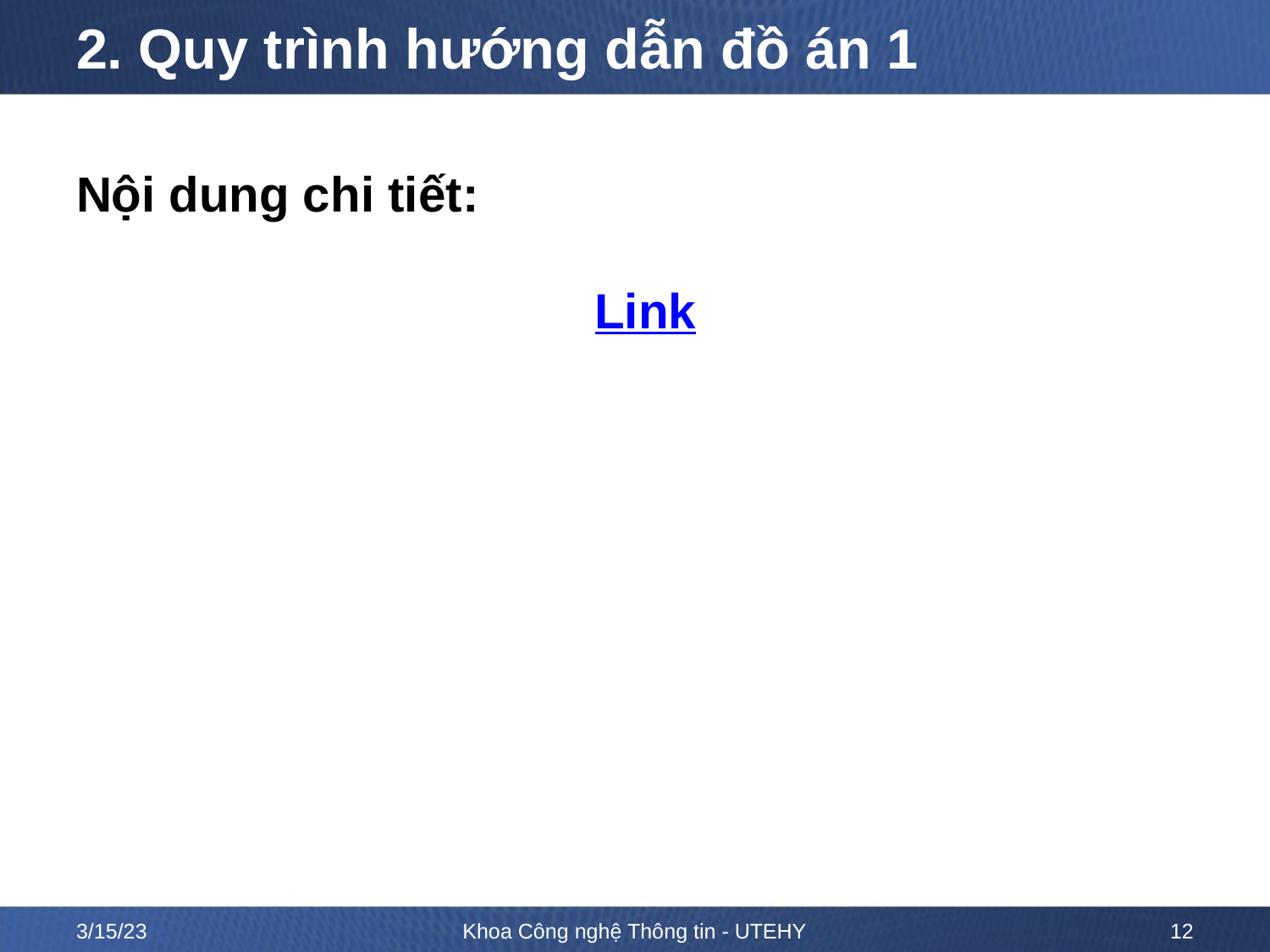

# 2. Quy trình hướng dẫn đồ án 1
Nội dung chi tiết:
Link

3/15/23
Khoa Công nghệ Thông tin - UTEHY
12